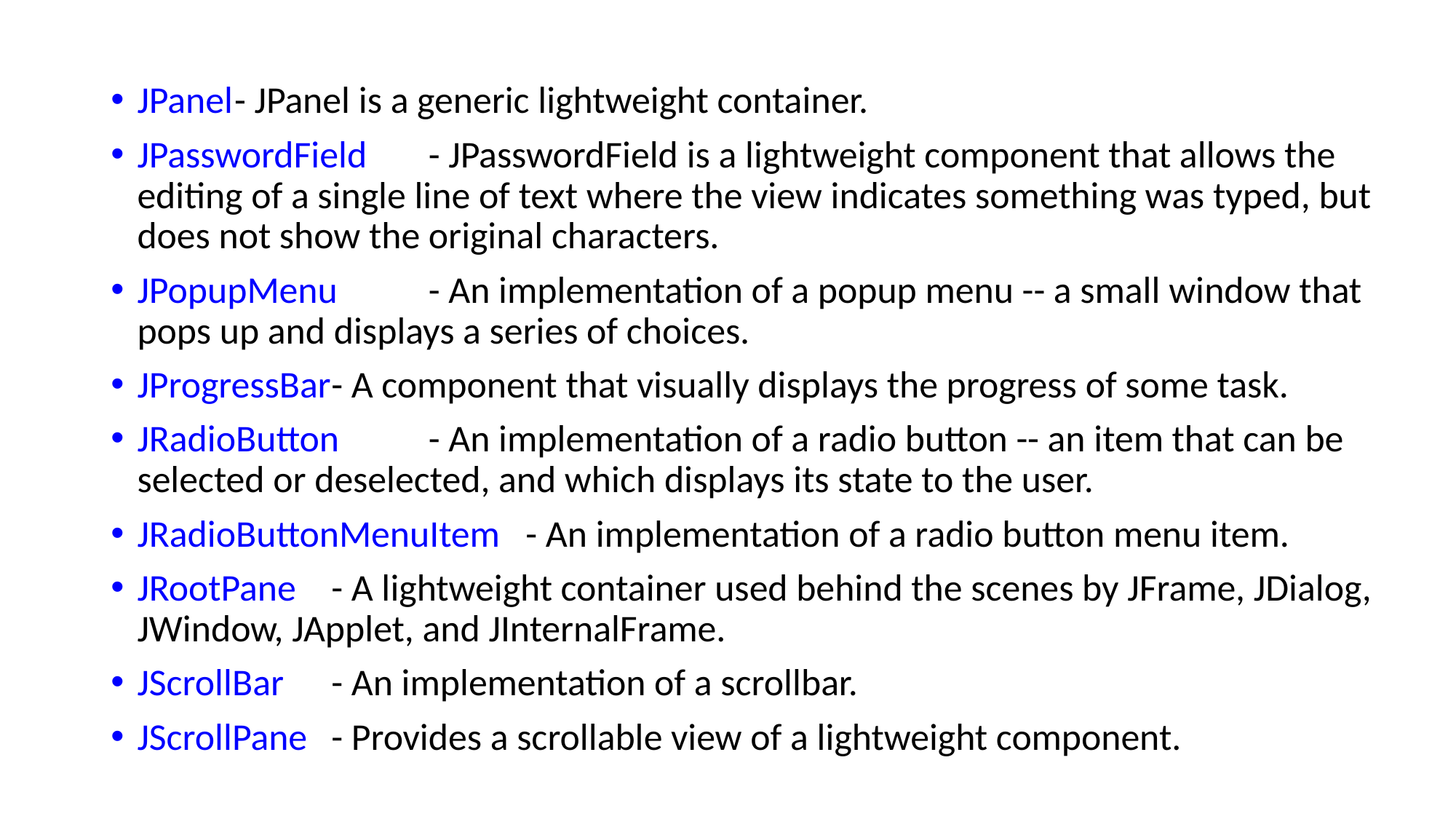

JPanel	- JPanel is a generic lightweight container.
JPasswordField	- JPasswordField is a lightweight component that allows the editing of a single line of text where the view indicates something was typed, but does not show the original characters.
JPopupMenu	- An implementation of a popup menu -- a small window that pops up and displays a series of choices.
JProgressBar	- A component that visually displays the progress of some task.
JRadioButton	- An implementation of a radio button -- an item that can be selected or deselected, and which displays its state to the user.
JRadioButtonMenuItem	- An implementation of a radio button menu item.
JRootPane	- A lightweight container used behind the scenes by JFrame, JDialog, JWindow, JApplet, and JInternalFrame.
JScrollBar	- An implementation of a scrollbar.
JScrollPane	- Provides a scrollable view of a lightweight component.